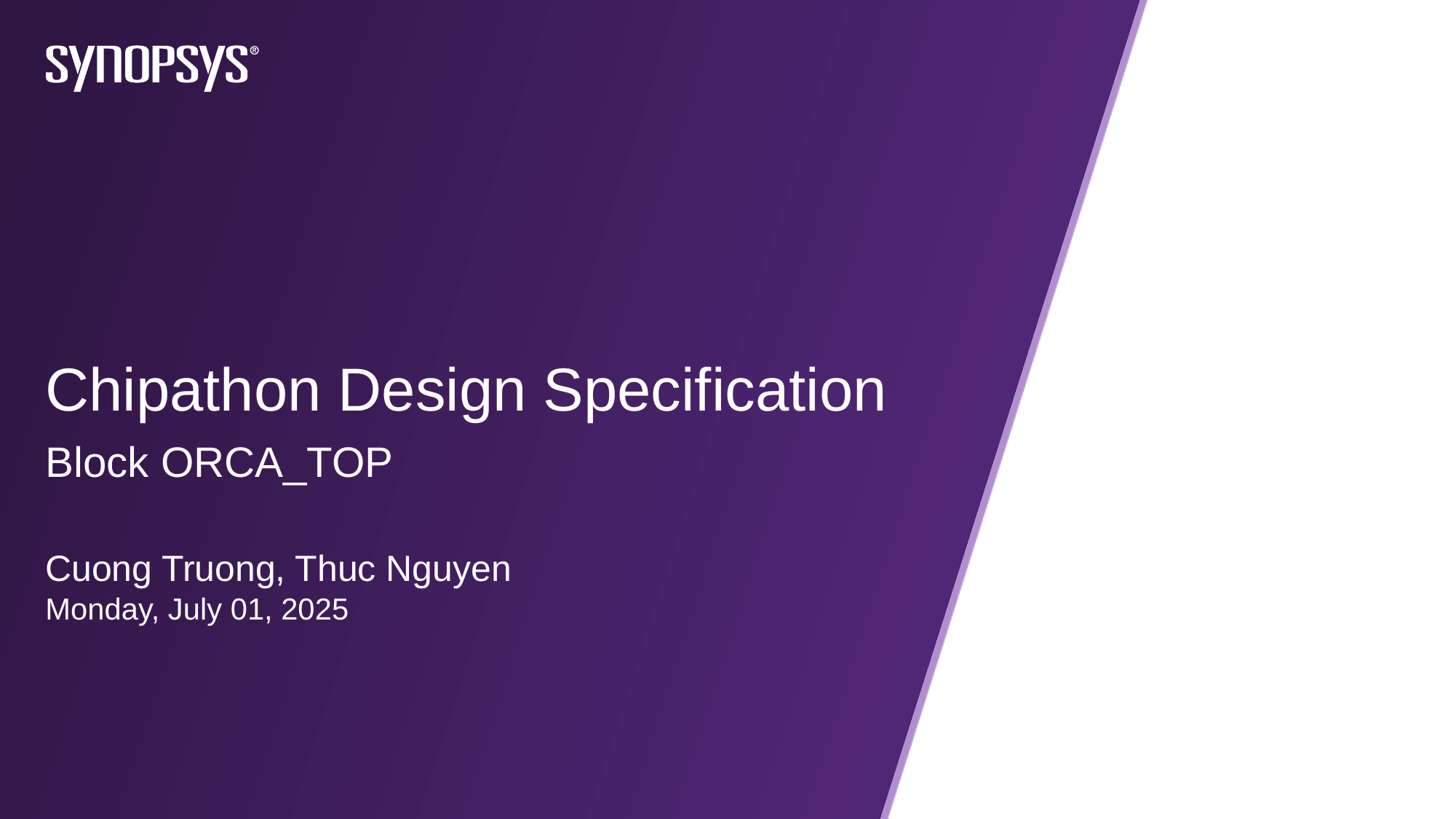

# Chipathon Design Specification
Block ORCA_TOP
Cuong Truong, Thuc Nguyen
Monday, July 01, 2025